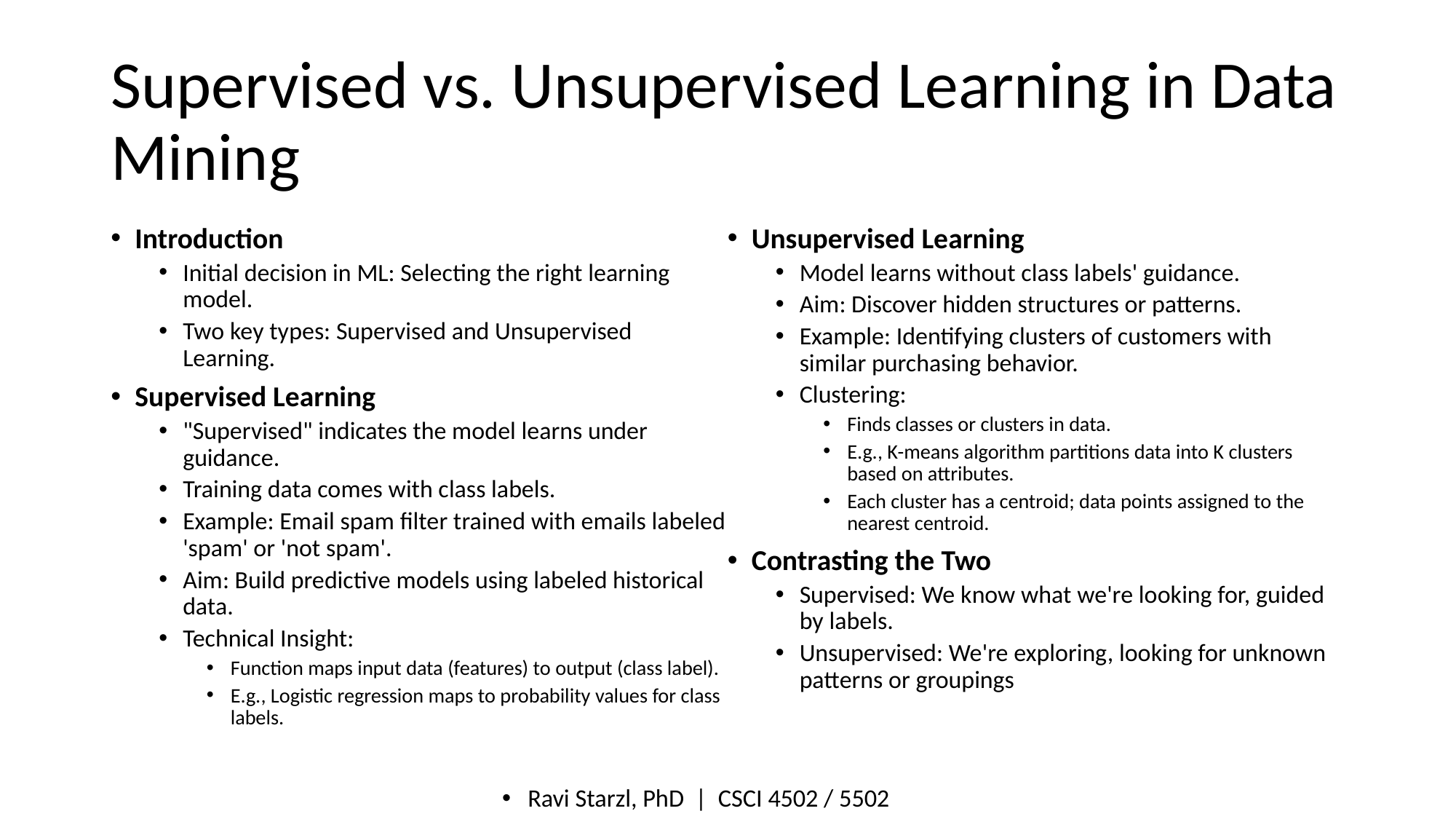

# Supervised vs. Unsupervised Learning in Data Mining
Introduction
Initial decision in ML: Selecting the right learning model.
Two key types: Supervised and Unsupervised Learning.
Supervised Learning
"Supervised" indicates the model learns under guidance.
Training data comes with class labels.
Example: Email spam filter trained with emails labeled 'spam' or 'not spam'.
Aim: Build predictive models using labeled historical data.
Technical Insight:
Function maps input data (features) to output (class label).
E.g., Logistic regression maps to probability values for class labels.
Unsupervised Learning
Model learns without class labels' guidance.
Aim: Discover hidden structures or patterns.
Example: Identifying clusters of customers with similar purchasing behavior.
Clustering:
Finds classes or clusters in data.
E.g., K-means algorithm partitions data into K clusters based on attributes.
Each cluster has a centroid; data points assigned to the nearest centroid.
Contrasting the Two
Supervised: We know what we're looking for, guided by labels.
Unsupervised: We're exploring, looking for unknown patterns or groupings
Ravi Starzl, PhD  |  CSCI 4502 / 5502​